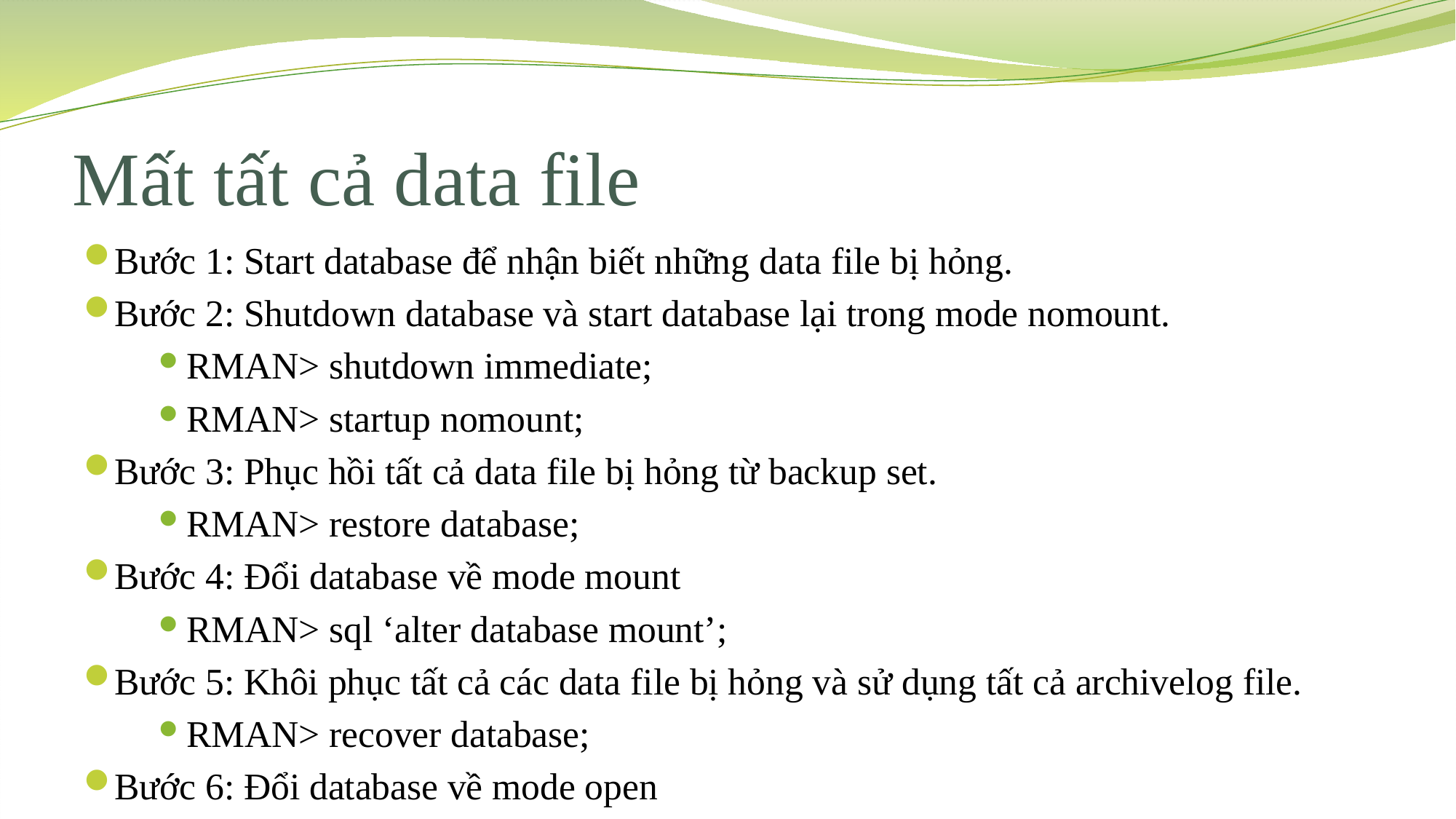

# Mất tất cả data file
Bước 1: Start database để nhận biết những data file bị hỏng.
Bước 2: Shutdown database và start database lại trong mode nomount.
RMAN> shutdown immediate;
RMAN> startup nomount;
Bước 3: Phục hồi tất cả data file bị hỏng từ backup set.
RMAN> restore database;
Bước 4: Đổi database về mode mount
RMAN> sql ‘alter database mount’;
Bước 5: Khôi phục tất cả các data file bị hỏng và sử dụng tất cả archivelog file.
RMAN> recover database;
Bước 6: Đổi database về mode open
RMAN> sql ‘alter database open resetlogs’;